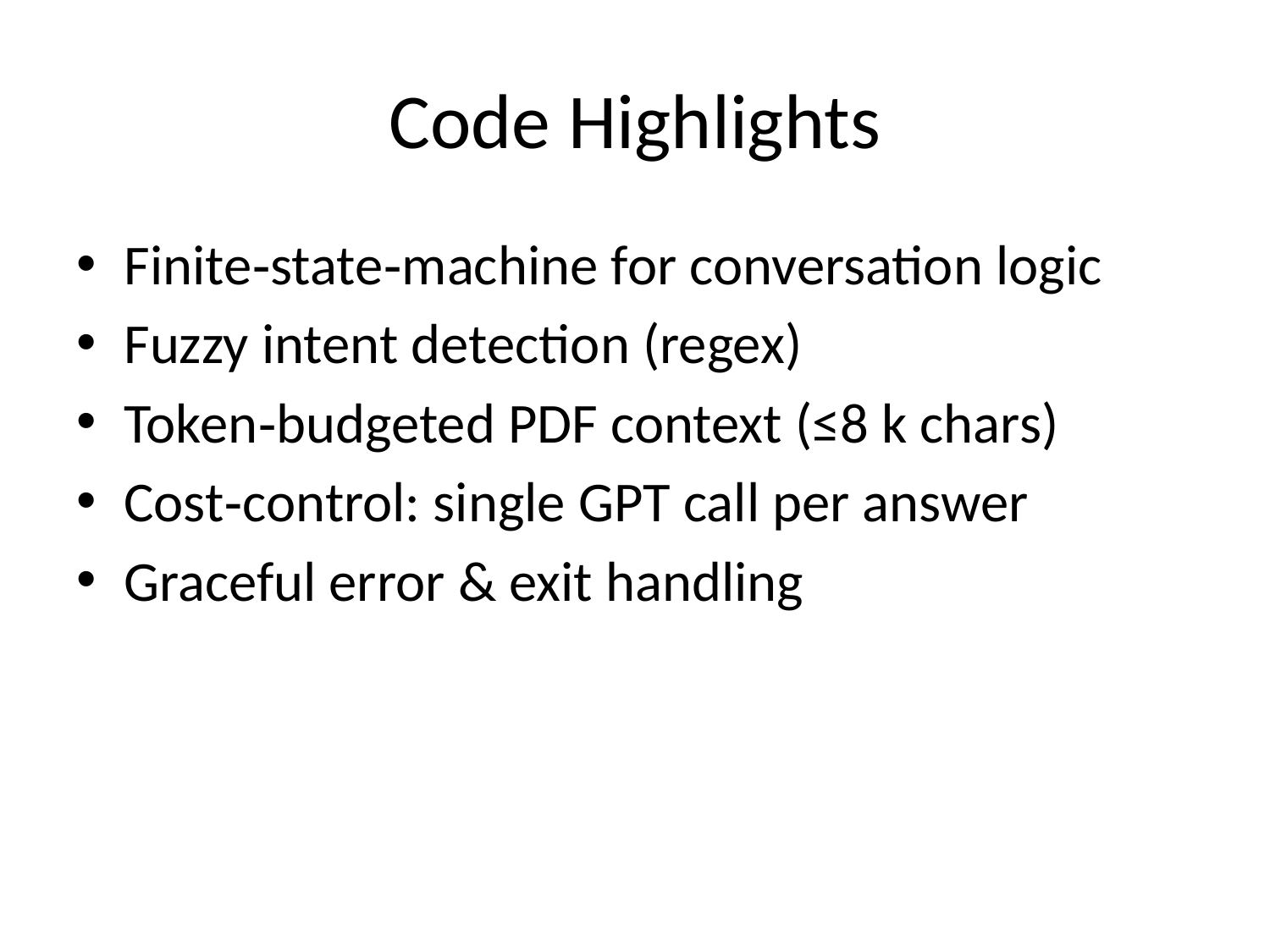

# Code Highlights
Finite‑state‑machine for conversation logic
Fuzzy intent detection (regex)
Token‑budgeted PDF context (≤8 k chars)
Cost‑control: single GPT call per answer
Graceful error & exit handling